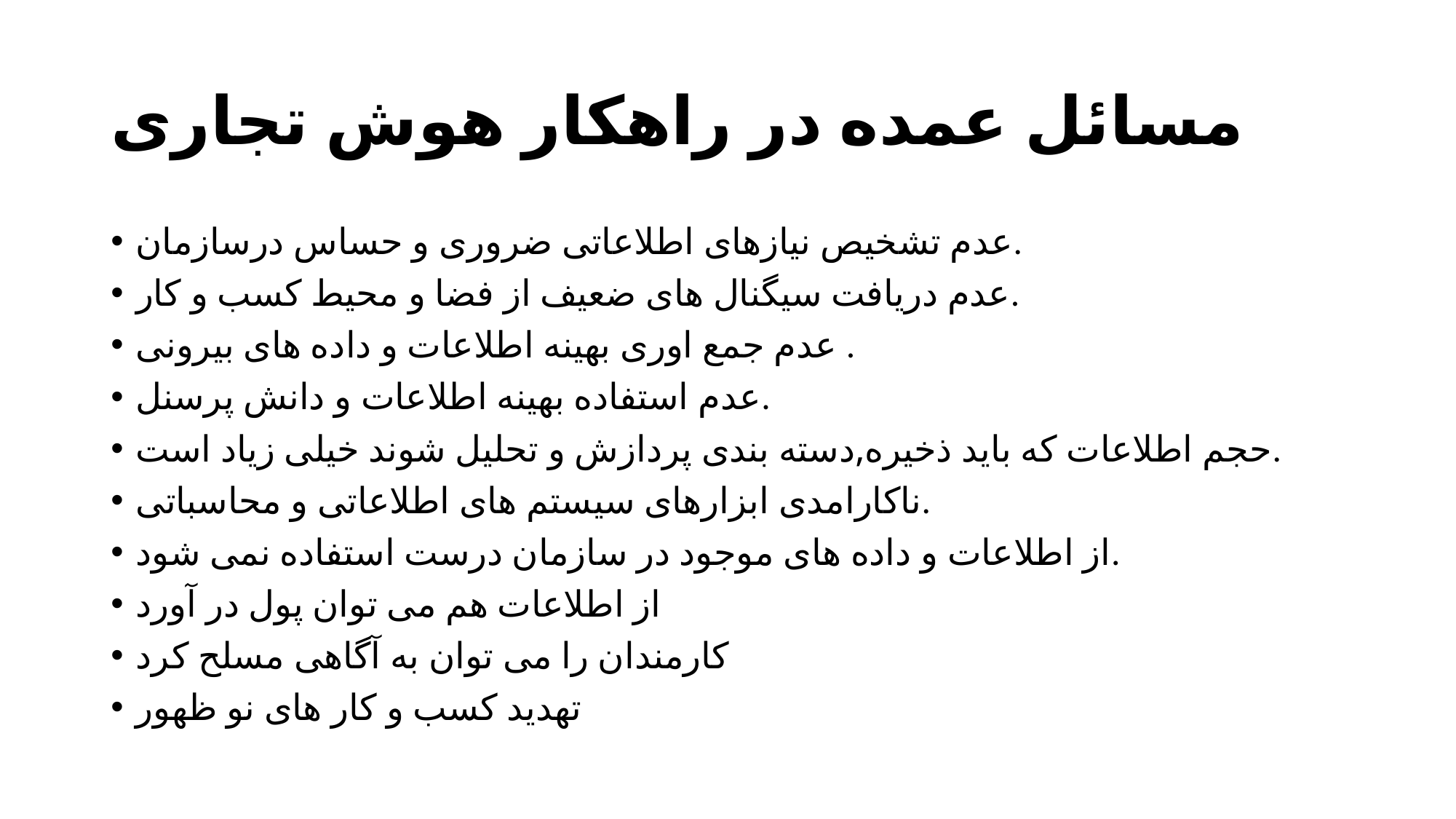

# مسائل عمده در راهکار هوش تجاری
عدم تشخیص نیازهای اطلاعاتی ضروری و حساس درسازمان.
عدم دریافت سیگنال های ضعیف از فضا و محیط کسب و کار.
عدم جمع اوری بهینه اطلاعات و داده های بیرونی .
عدم استفاده بهینه اطلاعات و دانش پرسنل.
حجم اطلاعات که باید ذخیره,دسته بندی پردازش و تحلیل شوند خیلی زیاد است.
ناکارامدی ابزارهای سیستم های اطلاعاتی و محاسباتی.
از اطلاعات و داده های موجود در سازمان درست استفاده نمی شود.
از اطلاعات هم می توان پول در آورد
کارمندان را می توان به آگاهی مسلح کرد
تهدید کسب و کار های نو ظهور